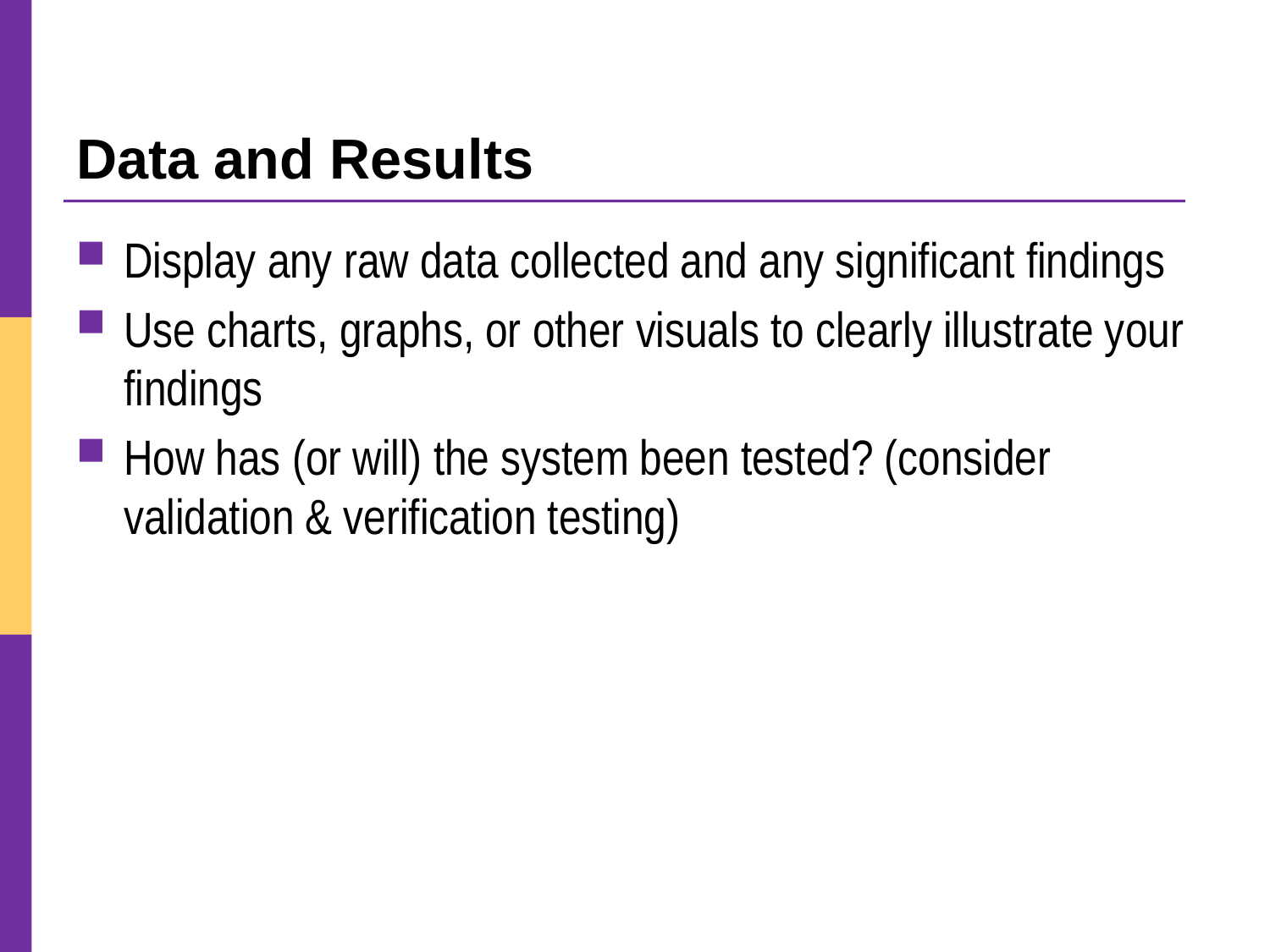

# Data and Results
Display any raw data collected and any significant findings
Use charts, graphs, or other visuals to clearly illustrate your findings
How has (or will) the system been tested? (consider validation & verification testing)